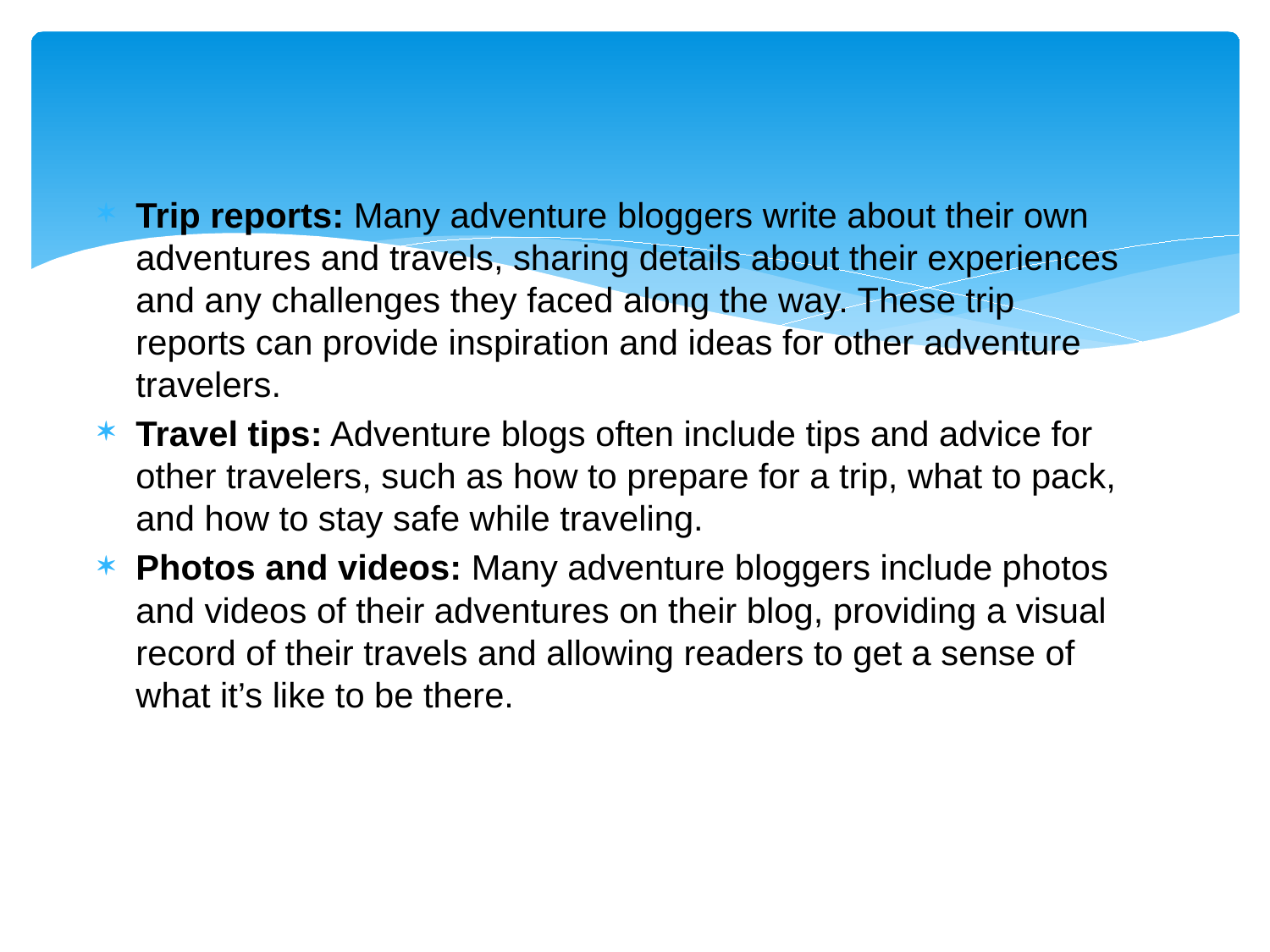

Trip reports: Many adventure bloggers write about their own adventures and travels, sharing details about their experiences and any challenges they faced along the way. These trip reports can provide inspiration and ideas for other adventure travelers.
Travel tips: Adventure blogs often include tips and advice for other travelers, such as how to prepare for a trip, what to pack, and how to stay safe while traveling.
Photos and videos: Many adventure bloggers include photos and videos of their adventures on their blog, providing a visual record of their travels and allowing readers to get a sense of what it’s like to be there.